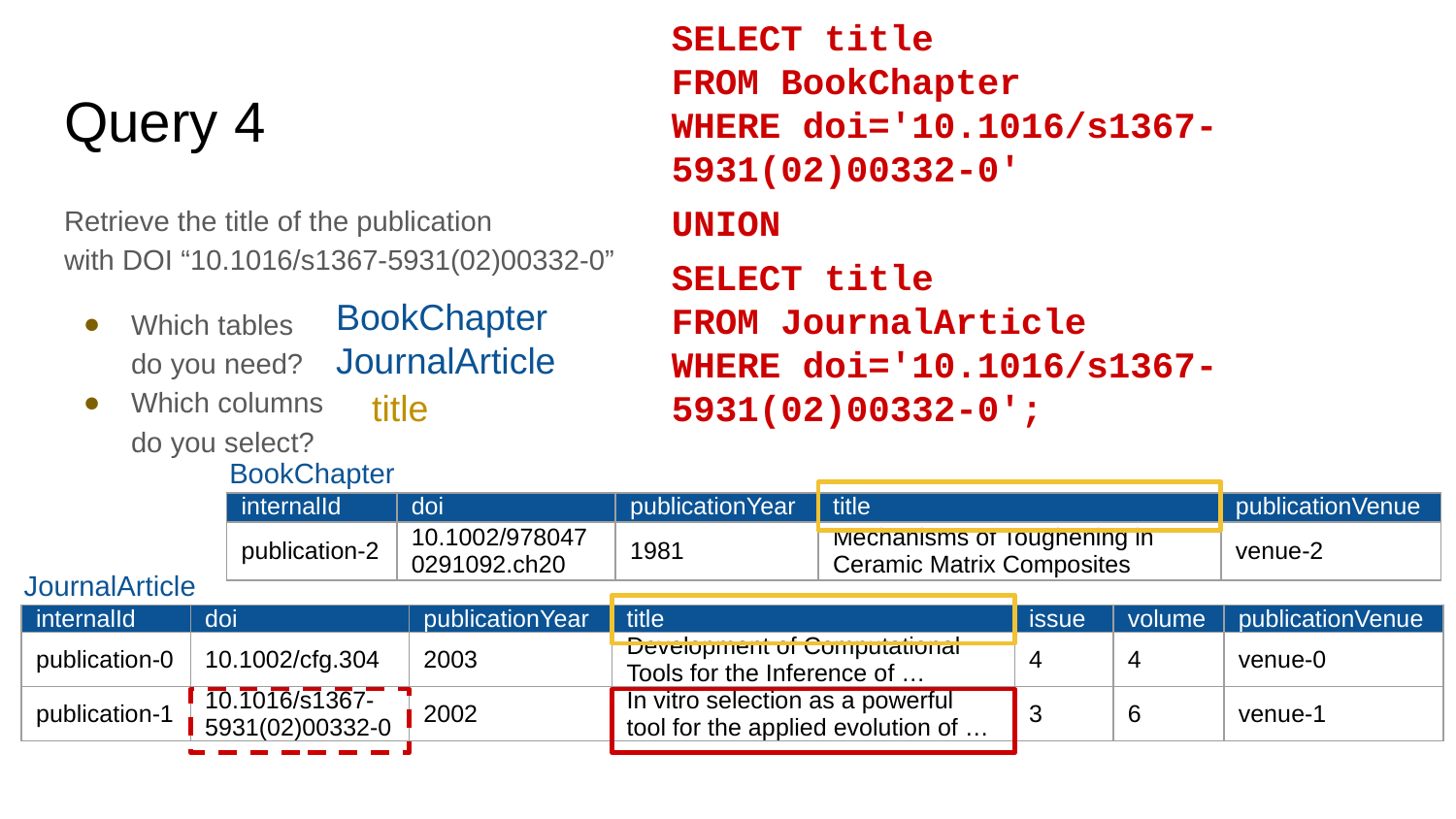

SELECT title
FROM BookChapter
WHERE doi='10.1016/s1367-5931(02)00332-0'
# Query 4
Retrieve the title of the publication
with DOI “10.1016/s1367-5931(02)00332-0”
Which tables
do you need?
Which columns
do you select?
UNION
SELECT title
FROM JournalArticle
WHERE doi='10.1016/s1367-5931(02)00332-0';
BookChapter
JournalArticle
title
BookChapter

| internalId | doi | publicationYear | title | publicationVenue |
| --- | --- | --- | --- | --- |
| publication-2 | 10.1002/9780470291092.ch20 | 1981 | Mechanisms of Toughening in Ceramic Matrix Composites | venue-2 |
JournalArticle

| internalId | doi | publicationYear | title | issue | volume | publicationVenue |
| --- | --- | --- | --- | --- | --- | --- |
| publication-0 | 10.1002/cfg.304 | 2003 | Development of Computational Tools for the Inference of … | 4 | 4 | venue-0 |
| publication-1 | 10.1016/s1367-5931(02)00332-0 | 2002 | In vitro selection as a powerful tool for the applied evolution of … | 3 | 6 | venue-1 |